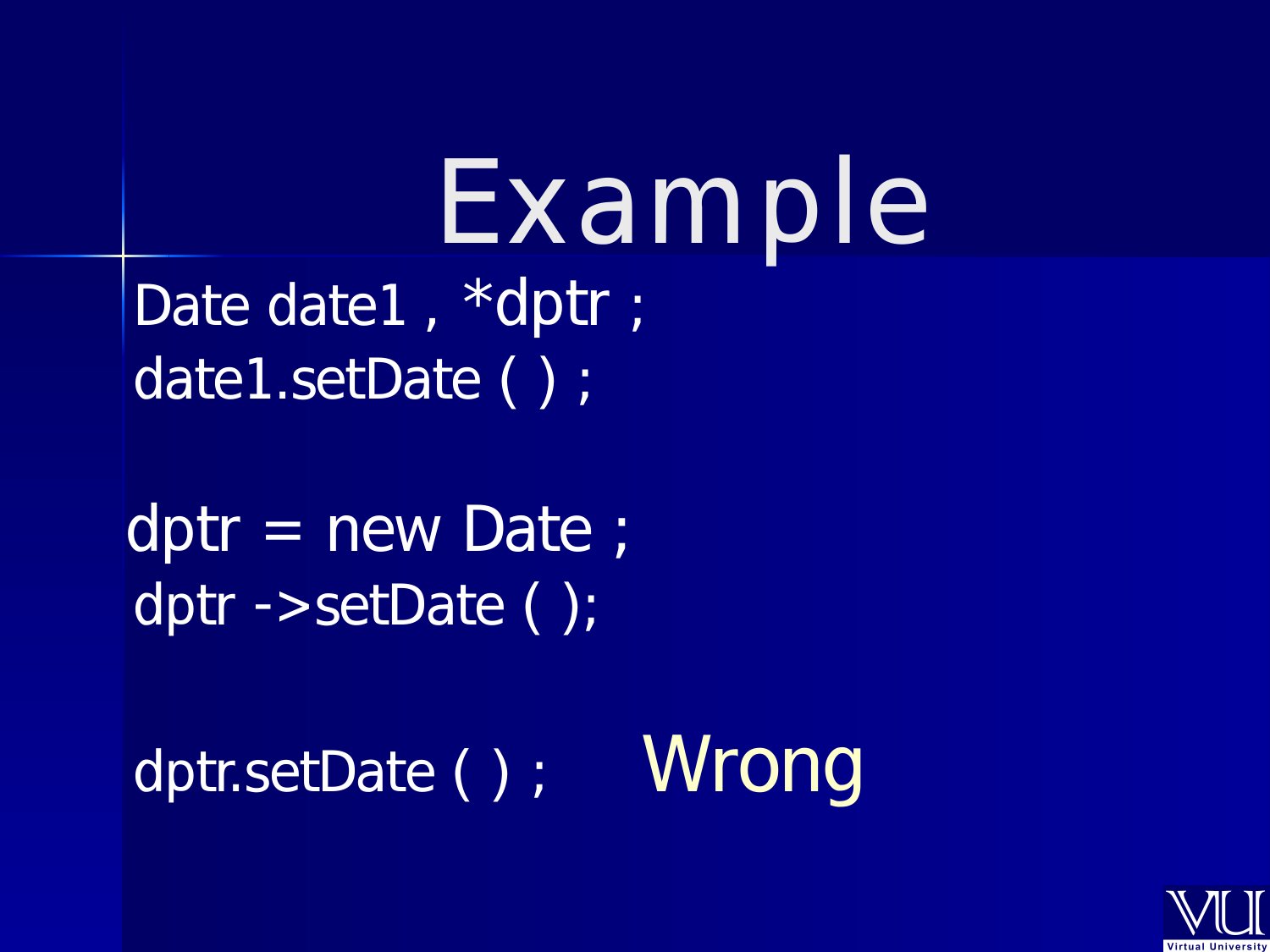

# Example
	Date date1 , *dptr ;
	date1.setDate ( ) ;

  dptr = new Date ;
	dptr ->setDate ( );

	dptr.setDate ( ) ;	Wrong